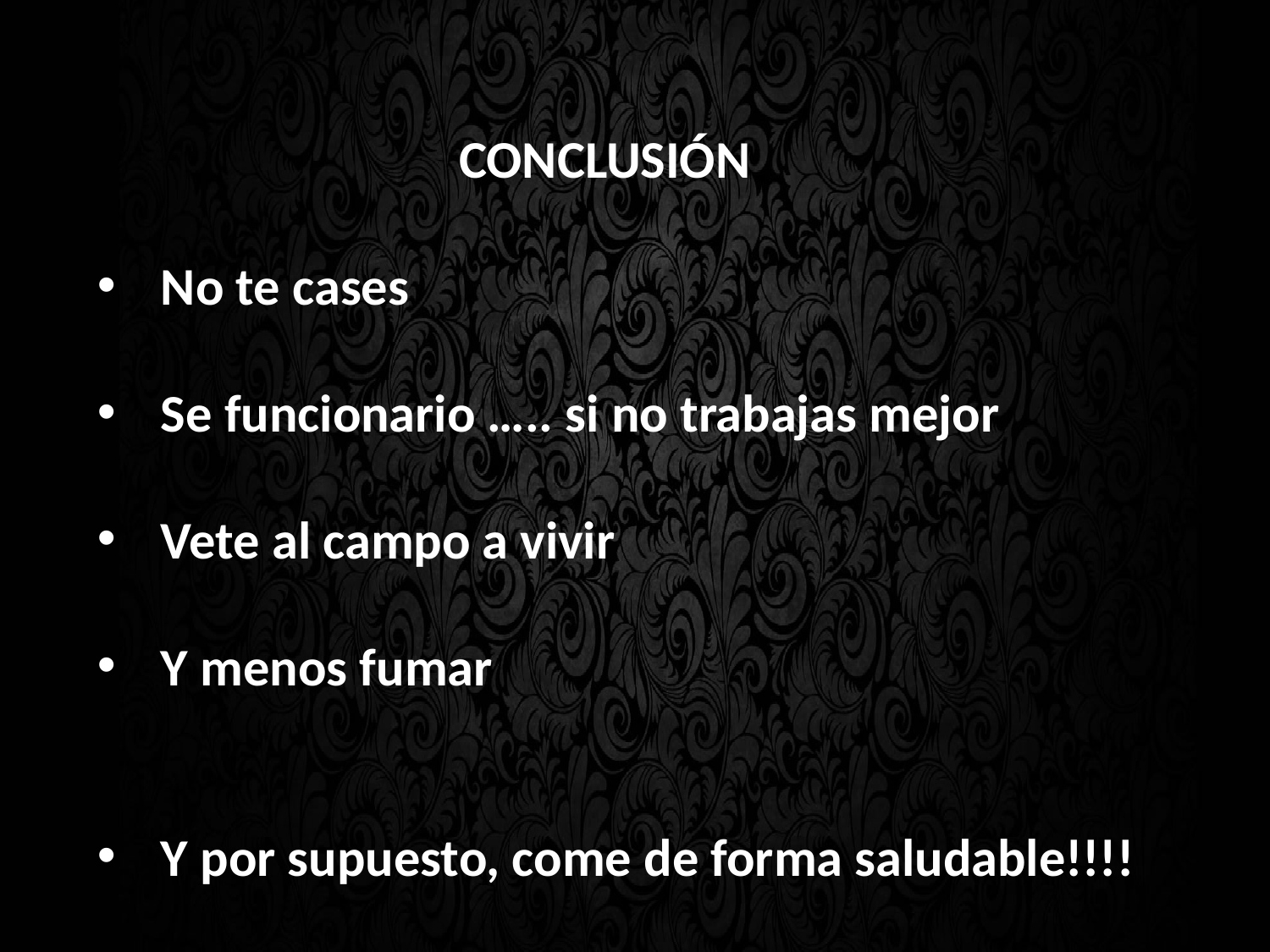

CONCLUSIÓN
No te cases

Se funcionario ….. si no trabajas mejor

Vete al campo a vivir

Y menos fumar

Y por supuesto, come de forma saludable!!!!